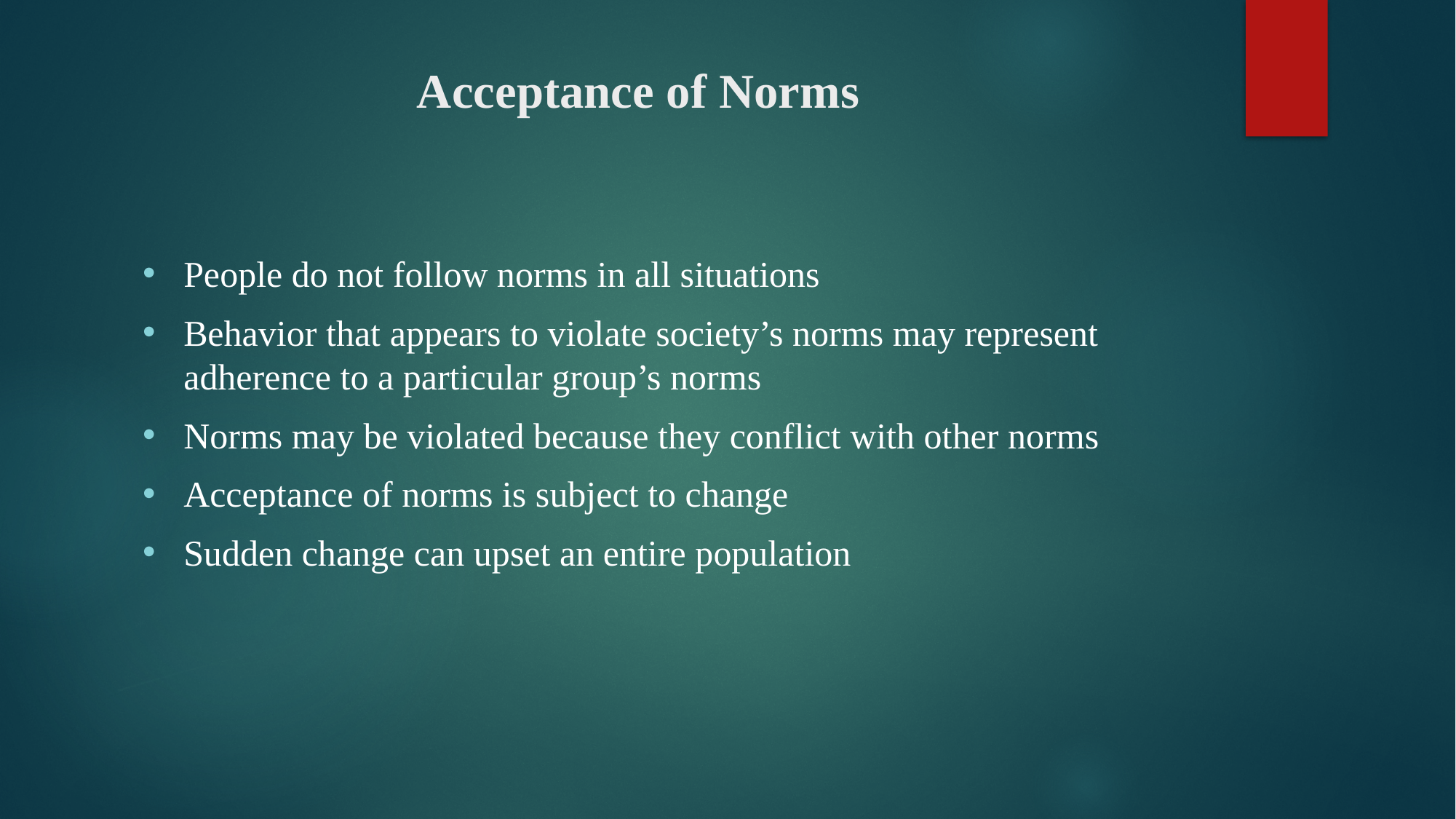

# Acceptance of Norms
People do not follow norms in all situations
Behavior that appears to violate society’s norms may represent adherence to a particular group’s norms
Norms may be violated because they conflict with other norms
Acceptance of norms is subject to change
Sudden change can upset an entire population